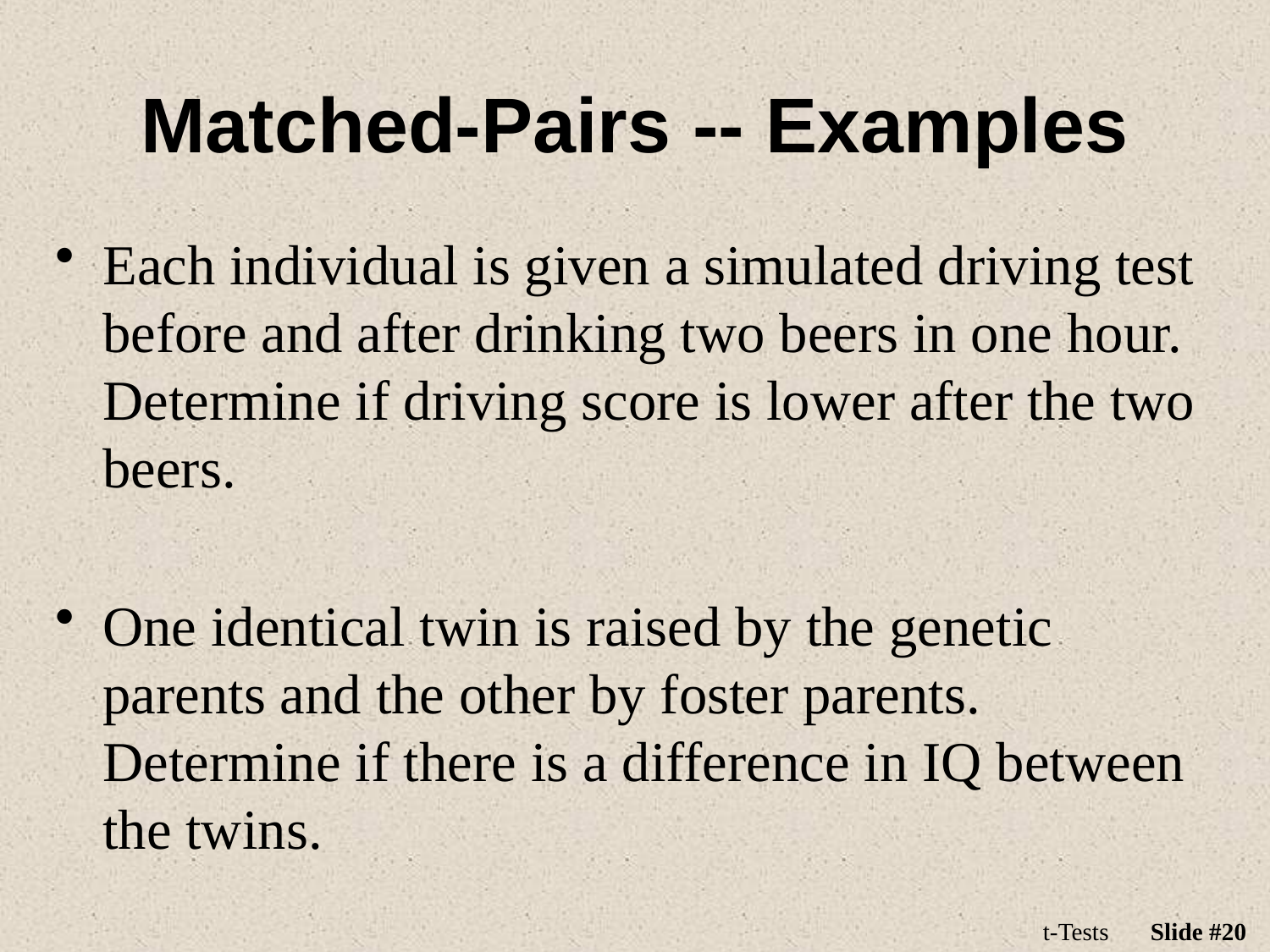

# Matched-Pairs -- Examples
Each individual is given a simulated driving test before and after drinking two beers in one hour.  Determine if driving score is lower after the two beers.

One identical twin is raised by the genetic parents and the other by foster parents.  Determine if there is a difference in IQ between the twins.
t-Tests
Slide #20